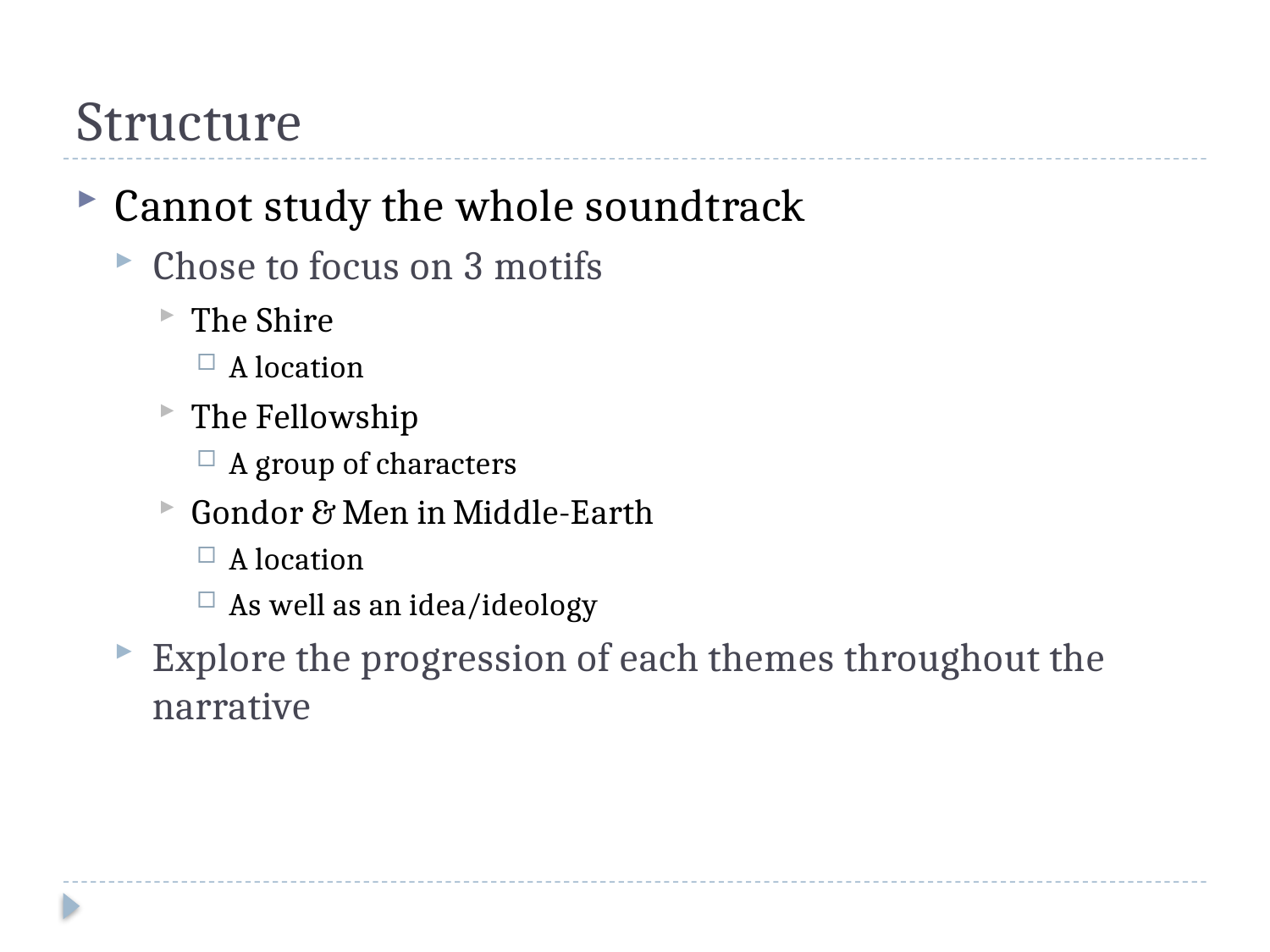

# Structure
Cannot study the whole soundtrack
Chose to focus on 3 motifs
The Shire
A location
The Fellowship
A group of characters
Gondor & Men in Middle-Earth
A location
As well as an idea/ideology
Explore the progression of each themes throughout the narrative